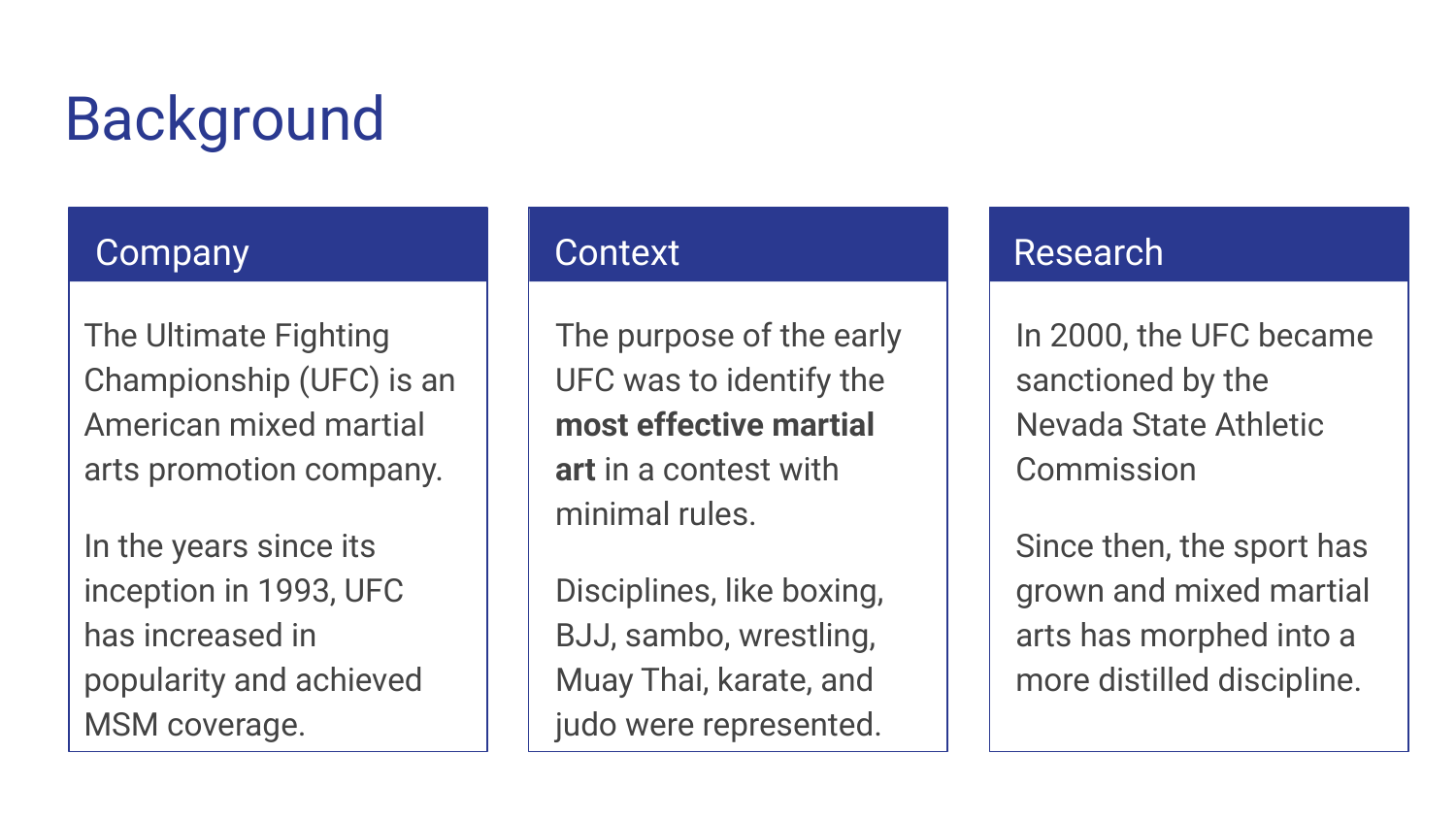

# Background

Company

Context

Research
The Ultimate Fighting Championship (UFC) is an American mixed martial arts promotion company.
In the years since its inception in 1993, UFC has increased in popularity and achieved MSM coverage.
The purpose of the early UFC was to identify the most effective martial art in a contest with minimal rules.
Disciplines, like boxing, BJJ, sambo, wrestling, Muay Thai, karate, and judo were represented.
In 2000, the UFC became sanctioned by the Nevada State Athletic Commission
Since then, the sport has grown and mixed martial arts has morphed into a more distilled discipline.